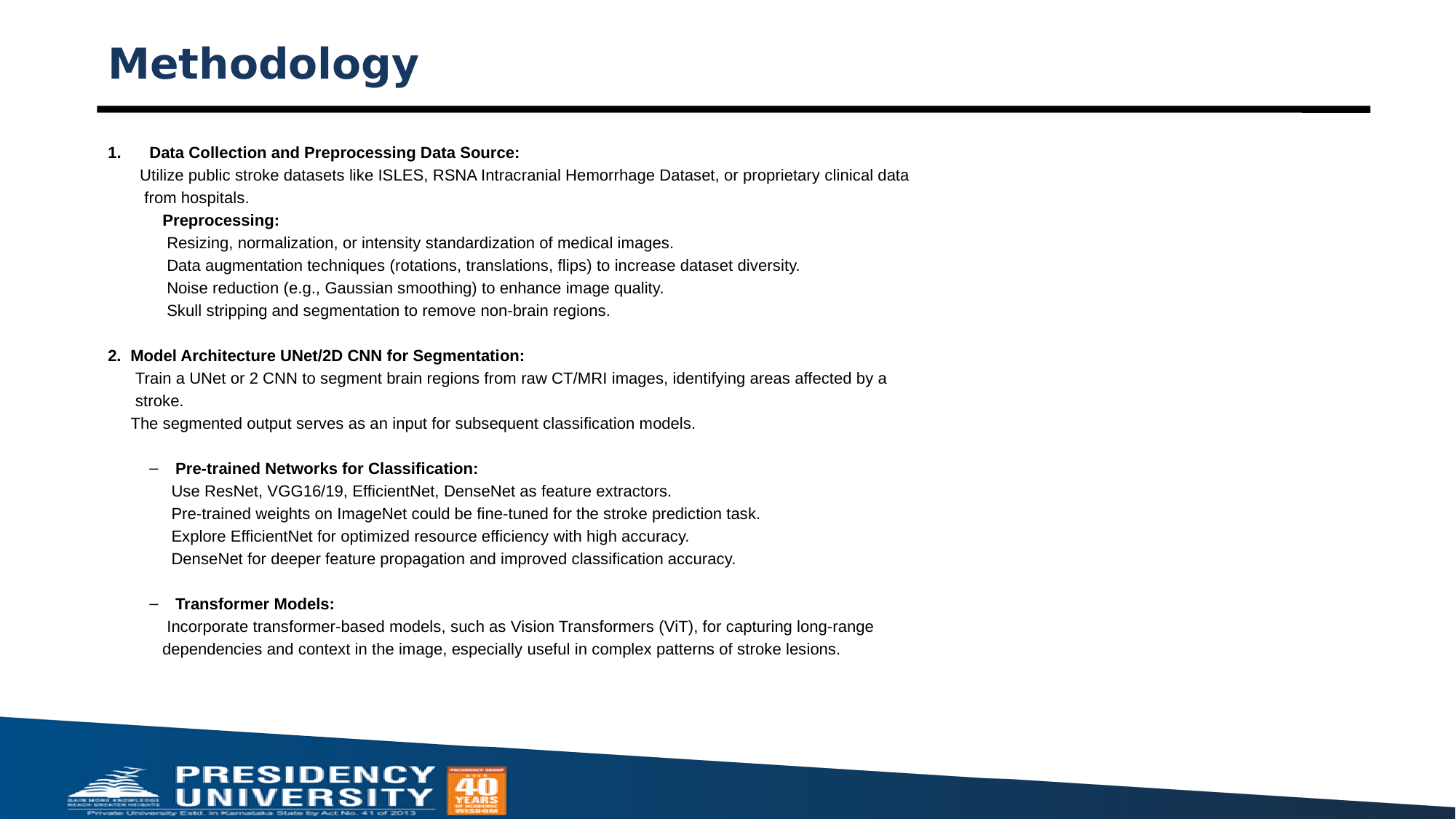

# Methodology
Data Collection and Preprocessing Data Source:
       Utilize public stroke datasets like ISLES, RSNA Intracranial Hemorrhage Dataset, or proprietary clinical data
        from hospitals.
            Preprocessing:
     Resizing, normalization, or intensity standardization of medical images.
     Data augmentation techniques (rotations, translations, flips) to increase dataset diversity.
     Noise reduction (e.g., Gaussian smoothing) to enhance image quality.
     Skull stripping and segmentation to remove non-brain regions.

2.  Model Architecture UNet/2D CNN for Segmentation:
      Train a UNet or 2 CNN to segment brain regions from raw CT/MRI images, identifying areas affected by a
      stroke.
     The segmented output serves as an input for subsequent classification models.

Pre-trained Networks for Classification:
      Use ResNet, VGG16/19, EfficientNet, DenseNet as feature extractors.
      Pre-trained weights on ImageNet could be fine-tuned for the stroke prediction task.
      Explore EfficientNet for optimized resource efficiency with high accuracy.
      DenseNet for deeper feature propagation and improved classification accuracy.

Transformer Models:
     Incorporate transformer-based models, such as Vision Transformers (ViT), for capturing long-range
    dependencies and context in the image, especially useful in complex patterns of stroke lesions.